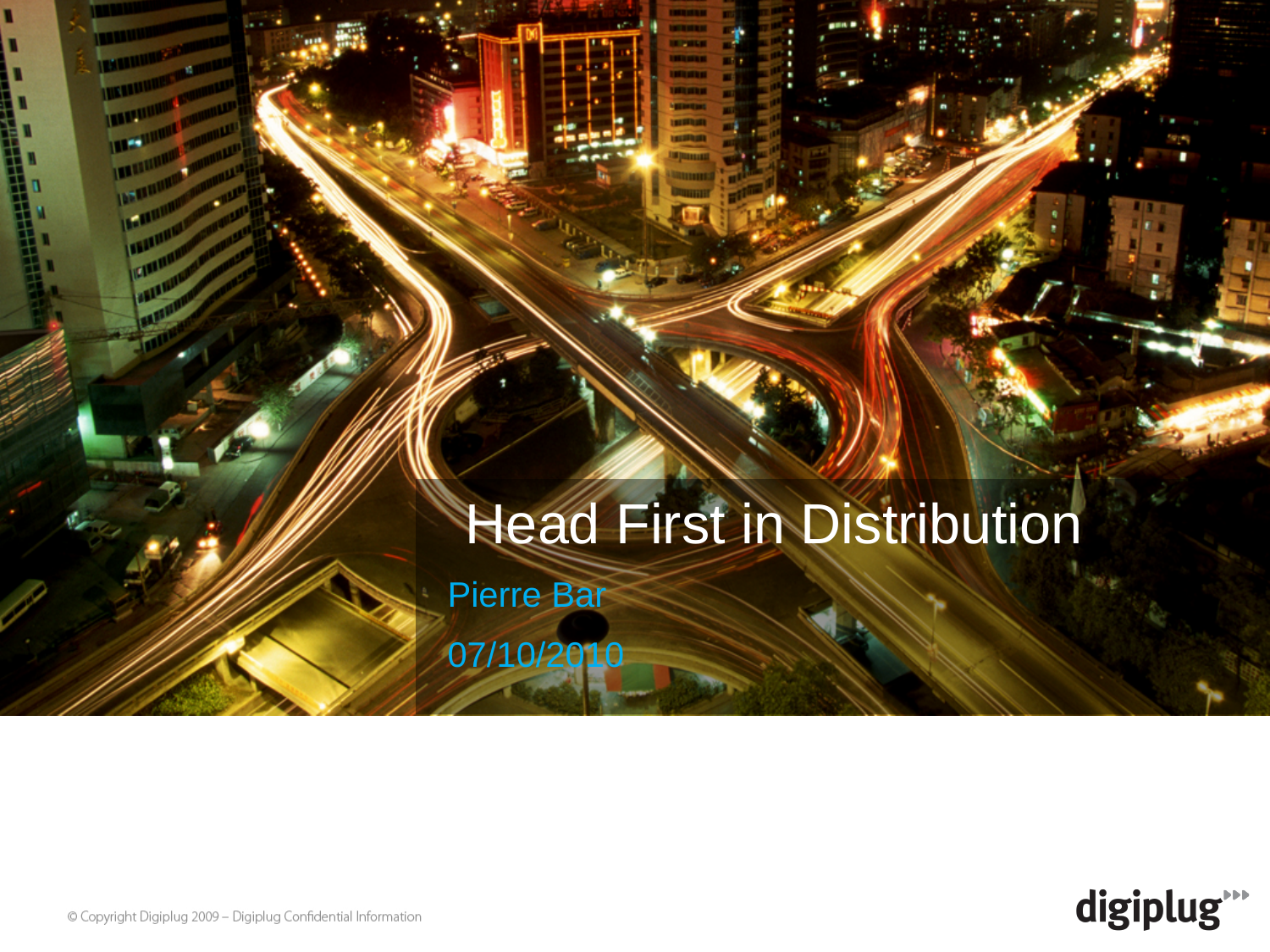

# Head First in Distribution
Pierre Bar
07/10/2010